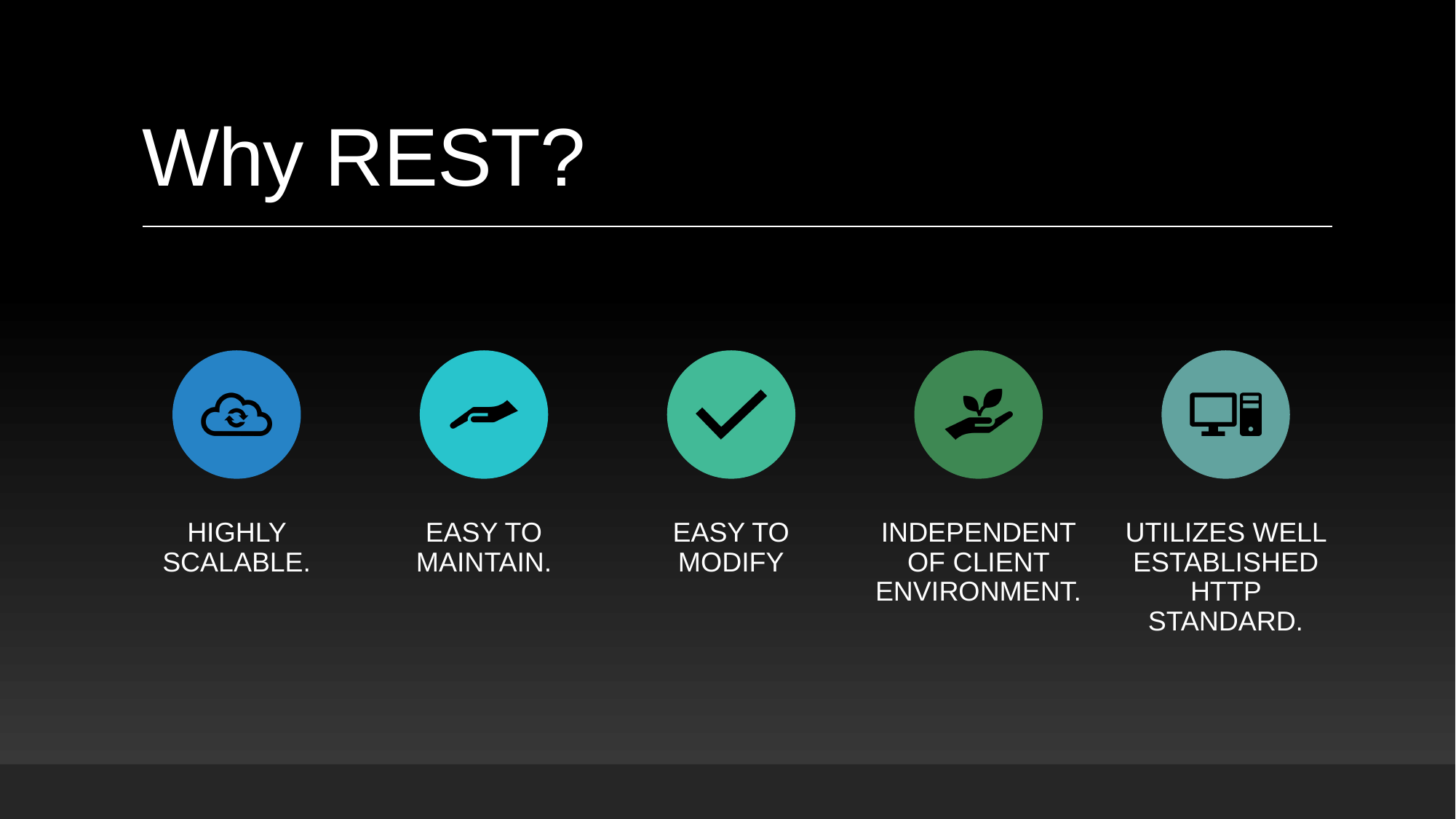

# Why REST?
Highly scalable.
Easy to maintain.
Easy to modify
Independent of client environment.
Utilizes well established HTTP standard.